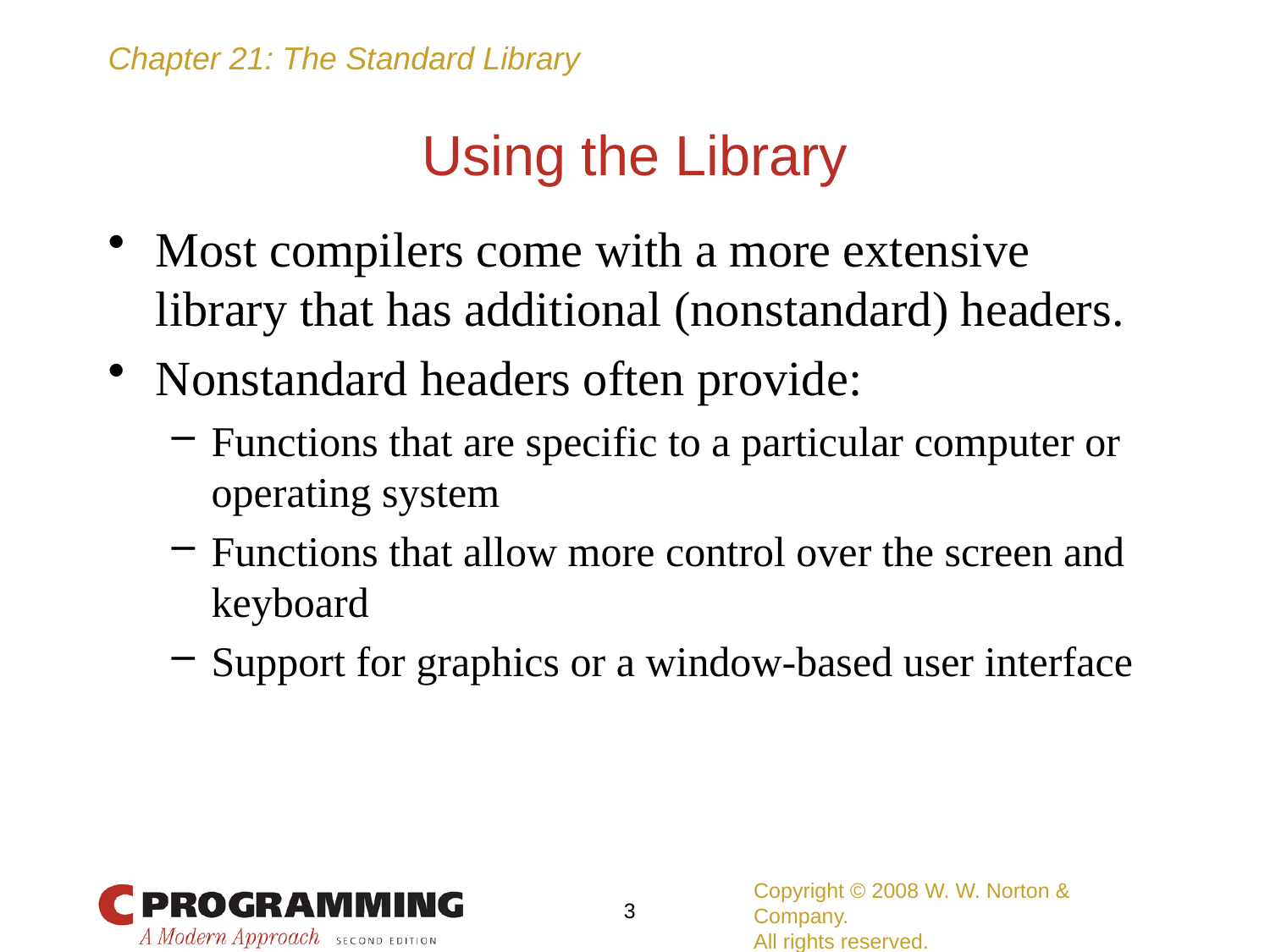

# Using the Library
Most compilers come with a more extensive library that has additional (nonstandard) headers.
Nonstandard headers often provide:
Functions that are specific to a particular computer or operating system
Functions that allow more control over the screen and keyboard
Support for graphics or a window-based user interface

Copyright © 2008 W. W. Norton & Company.
All rights reserved.
3